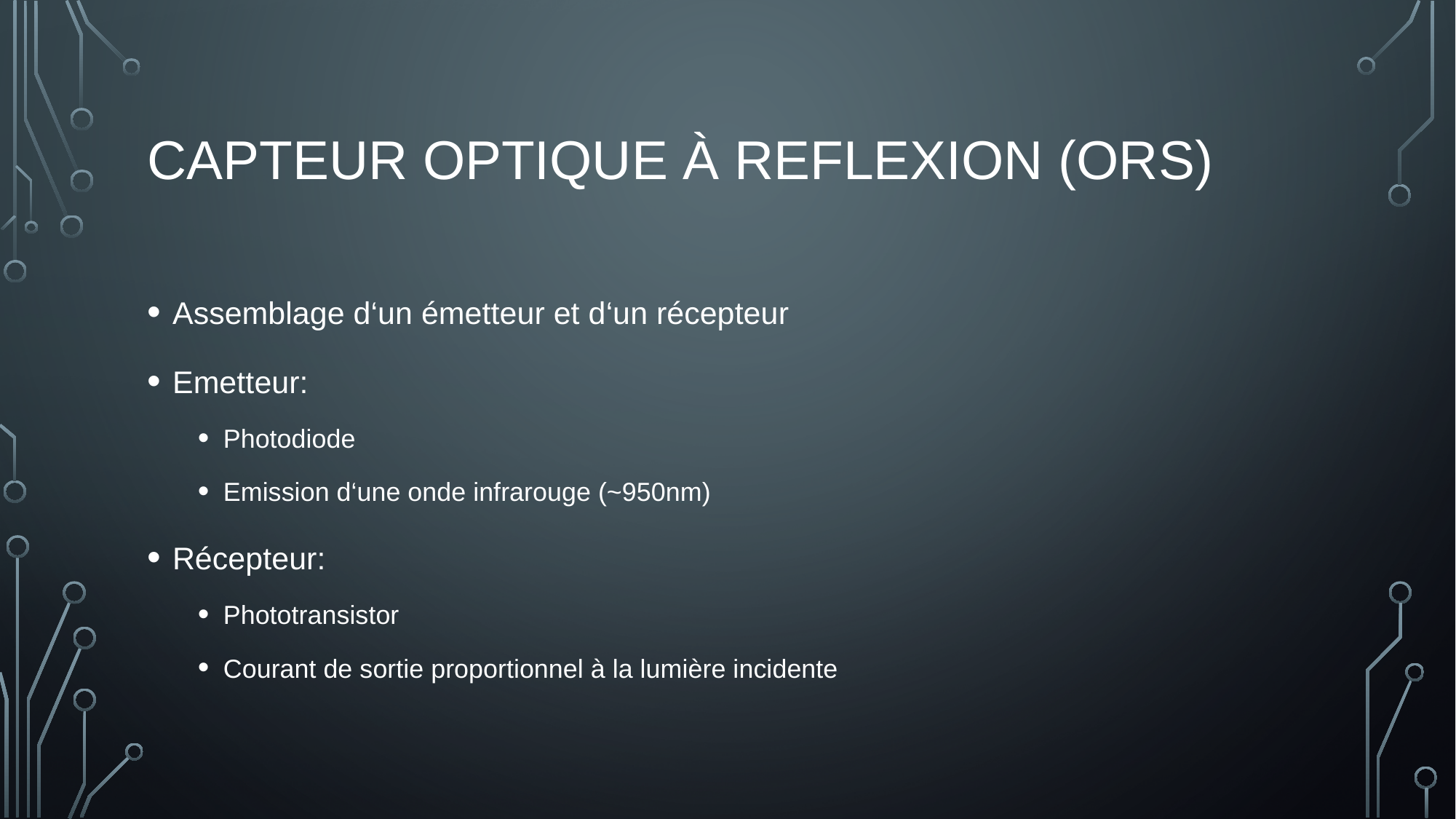

# Capteur optique à reflexion (ORS)
Assemblage d‘un émetteur et d‘un récepteur
Emetteur:
Photodiode
Emission d‘une onde infrarouge (~950nm)
Récepteur:
Phototransistor
Courant de sortie proportionnel à la lumière incidente